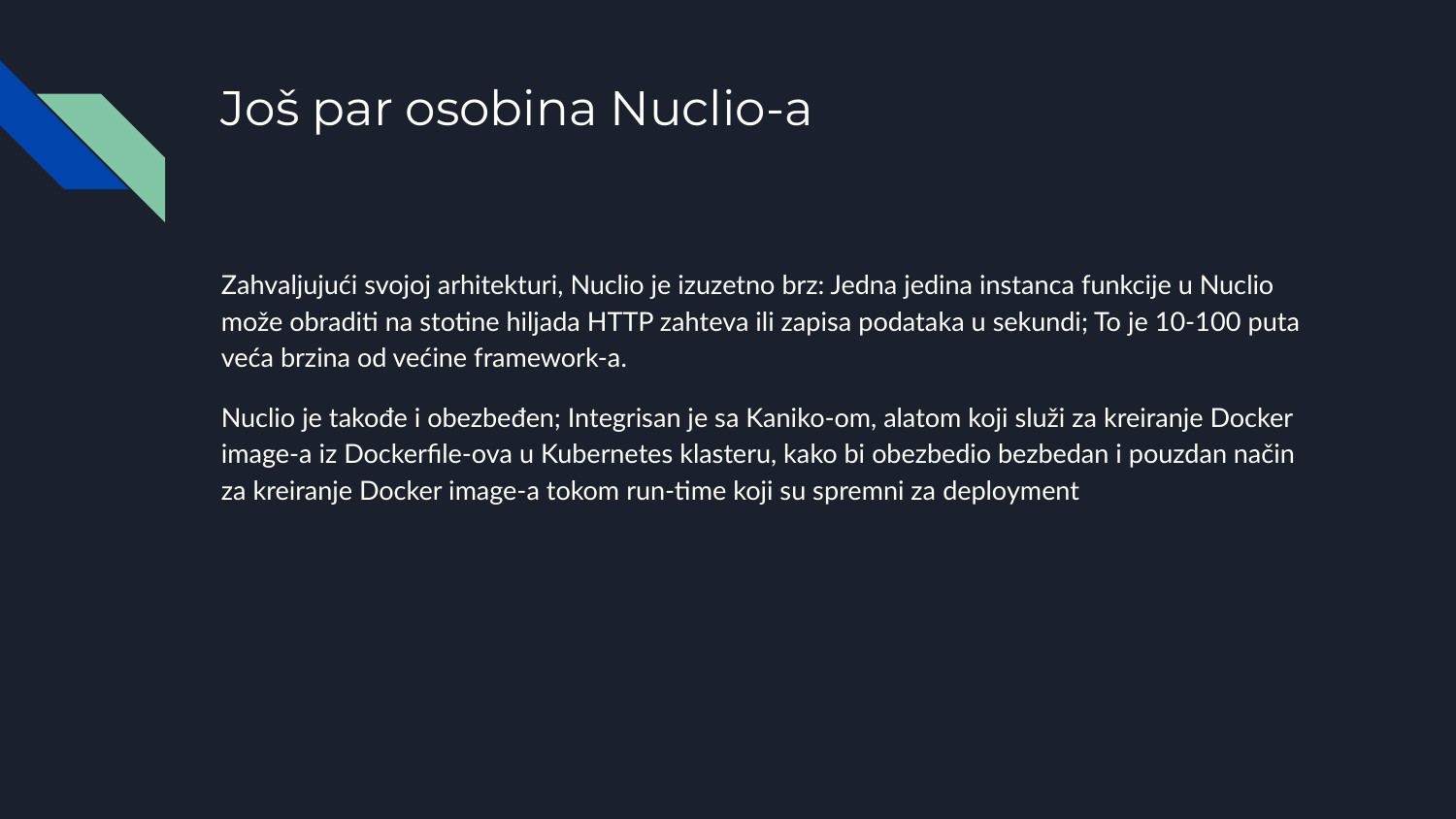

# Još par osobina Nuclio-a
Zahvaljujući svojoj arhitekturi, Nuclio je izuzetno brz: Jedna jedina instanca funkcije u Nuclio može obraditi na stotine hiljada HTTP zahteva ili zapisa podataka u sekundi; To je 10-100 puta veća brzina od većine framework-a.
Nuclio je takođe i obezbeđen; Integrisan je sa Kaniko-om, alatom koji služi za kreiranje Docker image-a iz Dockerfile-ova u Kubernetes klasteru, kako bi obezbedio bezbedan i pouzdan način za kreiranje Docker image-a tokom run-time koji su spremni za deployment